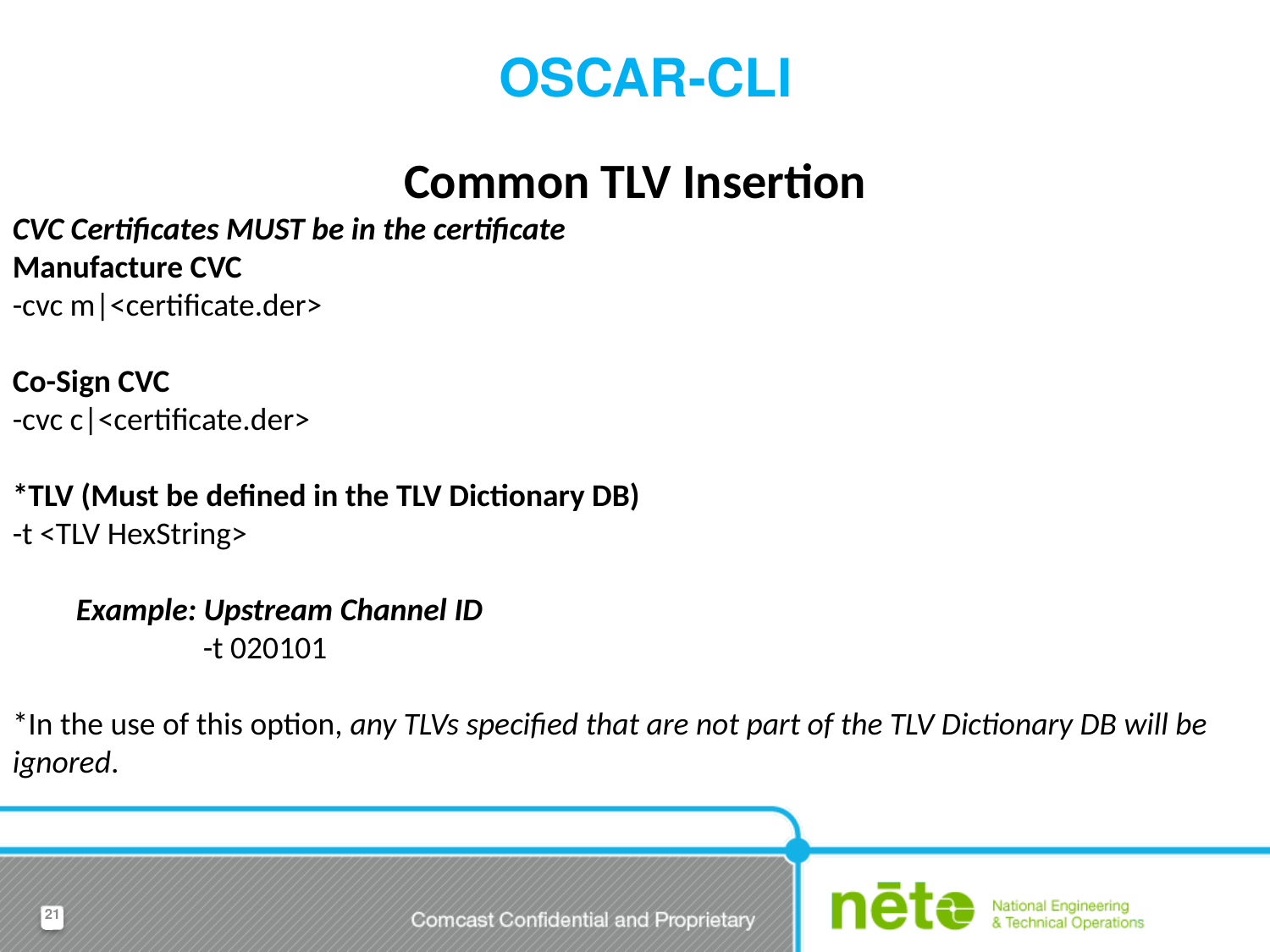

# OSCAR-CLI
Common TLV Insertion
CVC Certificates MUST be in the certificate
Manufacture CVC
-cvc m|<certificate.der>

Co-Sign CVC
-cvc c|<certificate.der>

*TLV (Must be defined in the TLV Dictionary DB)
-t <TLV HexString>

Example: Upstream Channel ID
	-t 020101

*In the use of this option, any TLVs specified that are not part of the TLV Dictionary DB will be ignored.